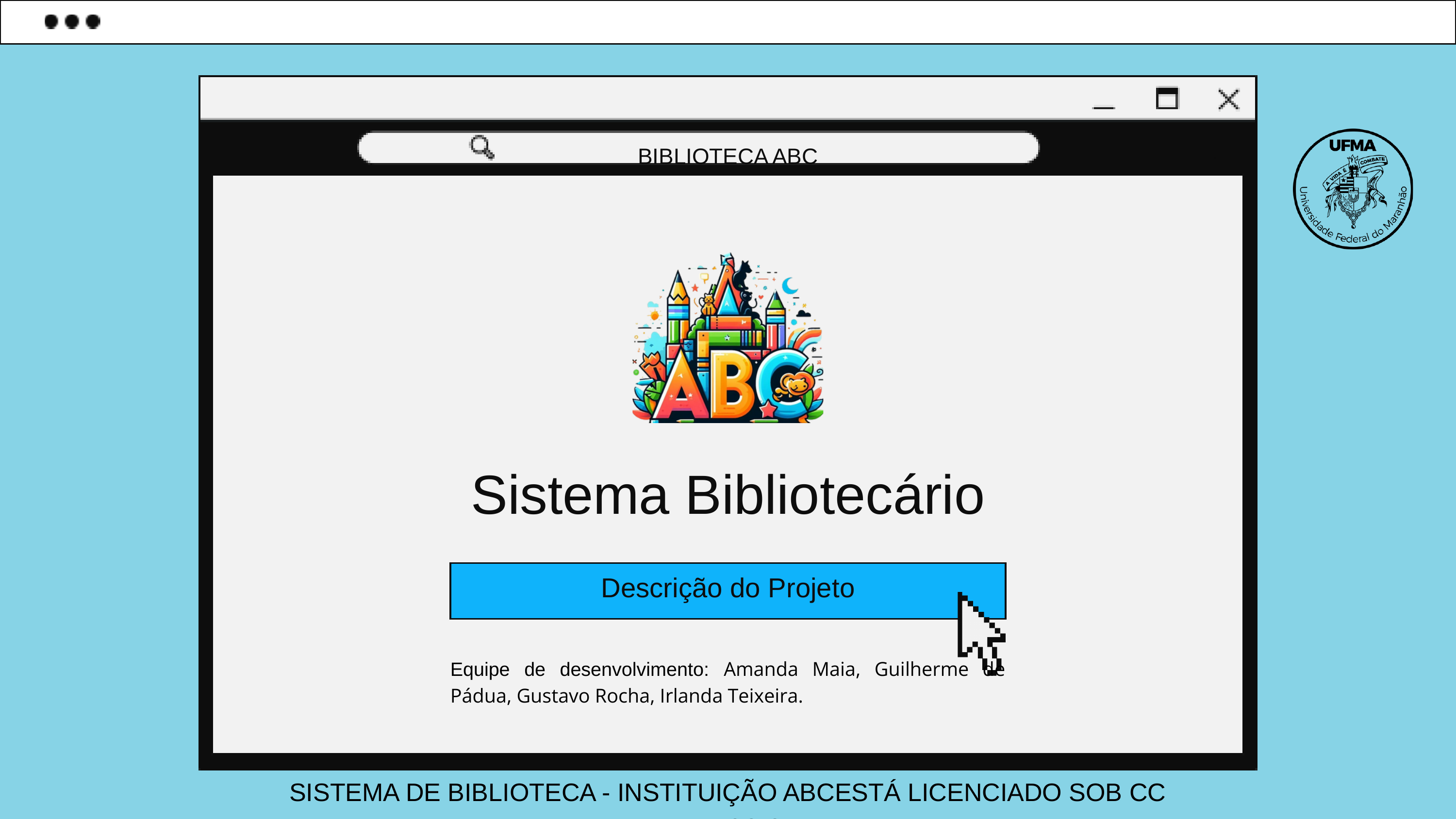

BIBLIOTECA ABC

Sistema Bibliotecário

Descrição do Projeto

Equipe de desenvolvimento: Amanda Maia, Guilherme de Pádua, Gustavo Rocha, Irlanda Teixeira.
SISTEMA DE BIBLIOTECA - INSTITUIÇÃO ABCESTÁ LICENCIADO SOB CC BY 4.0© 2